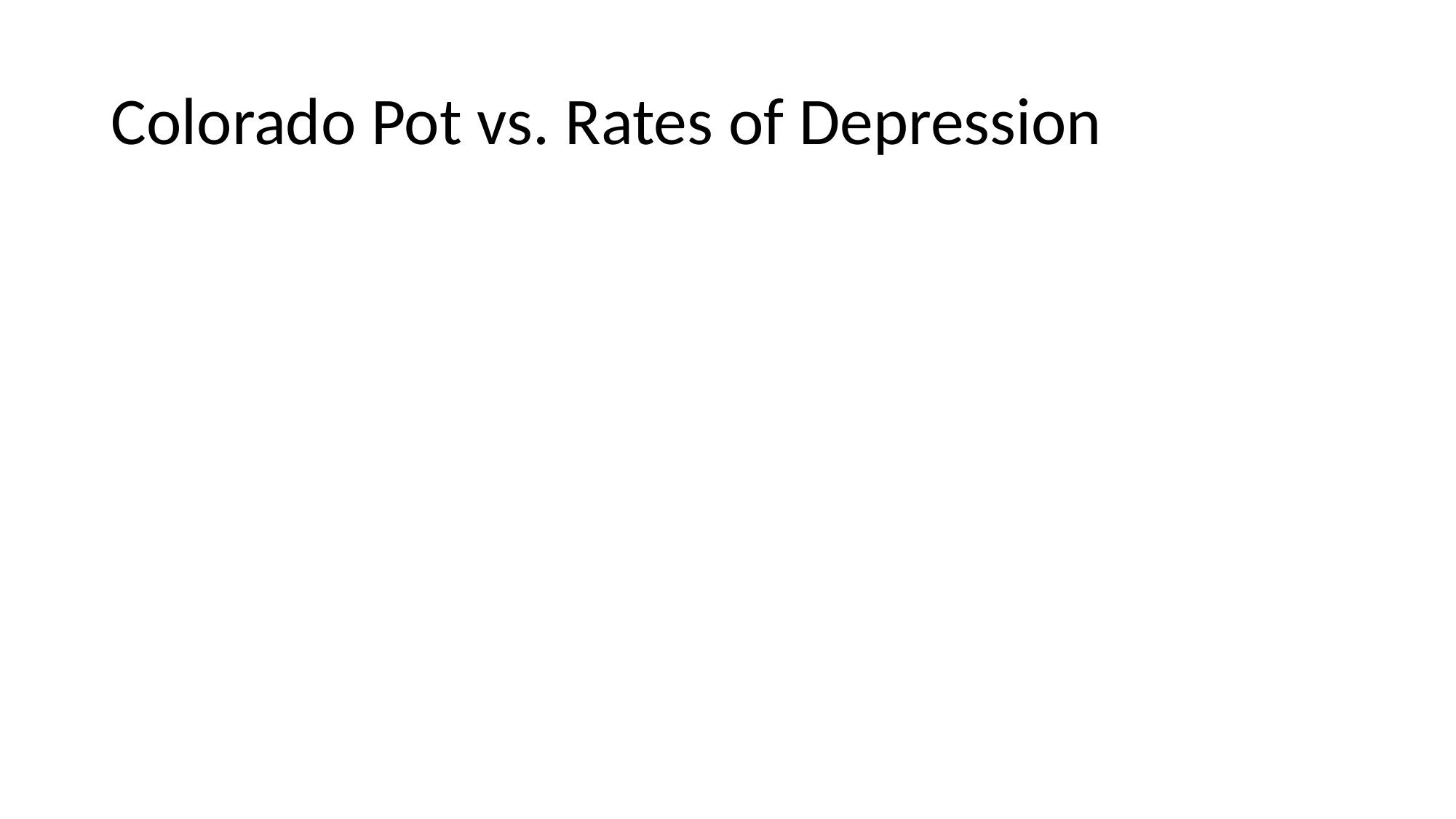

# Colorado Pot vs. Rates of Depression